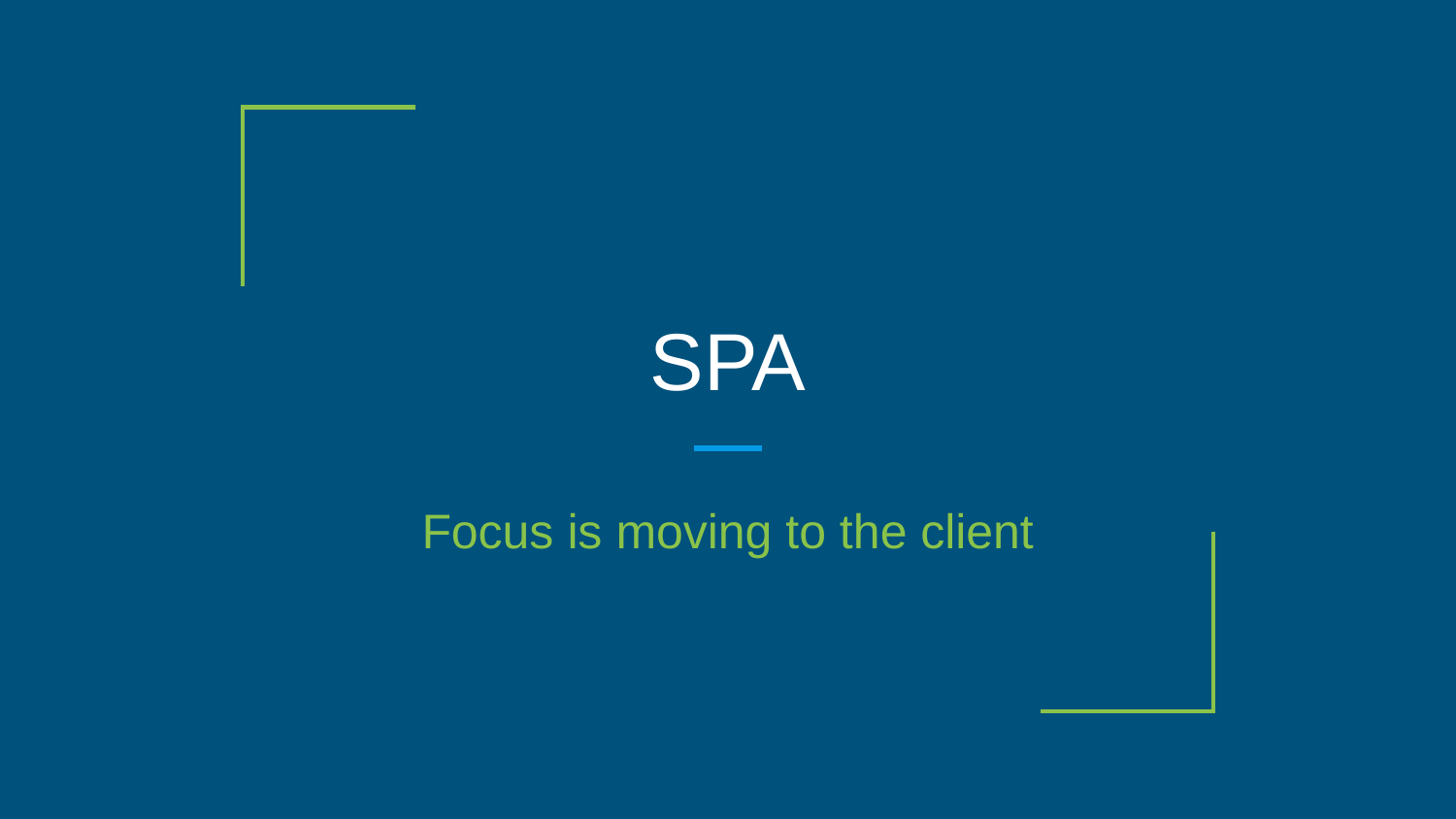

# SPA
Focus is moving to the client